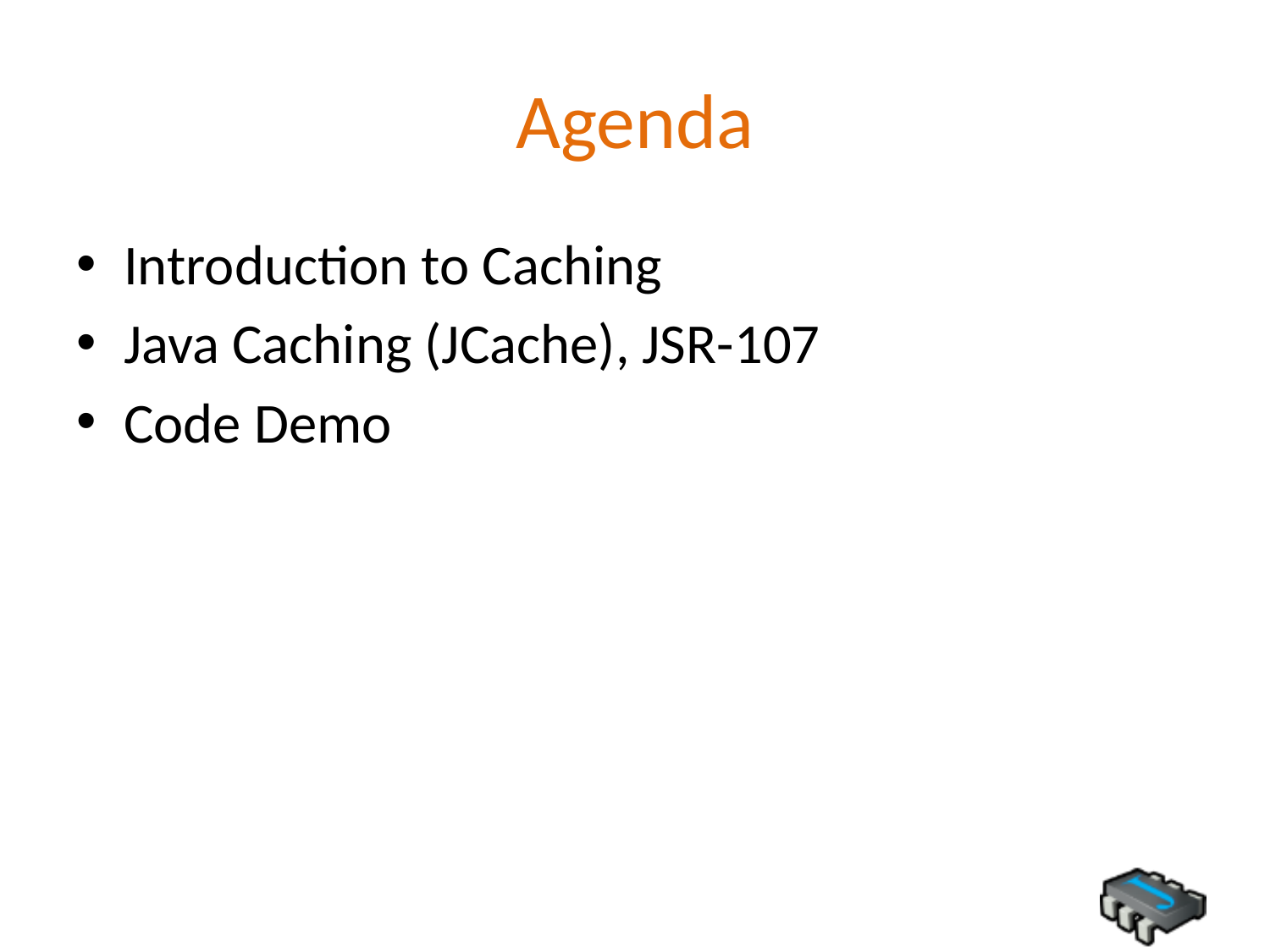

# Agenda
Introduction to Caching
Java Caching (JCache), JSR-107
Code Demo